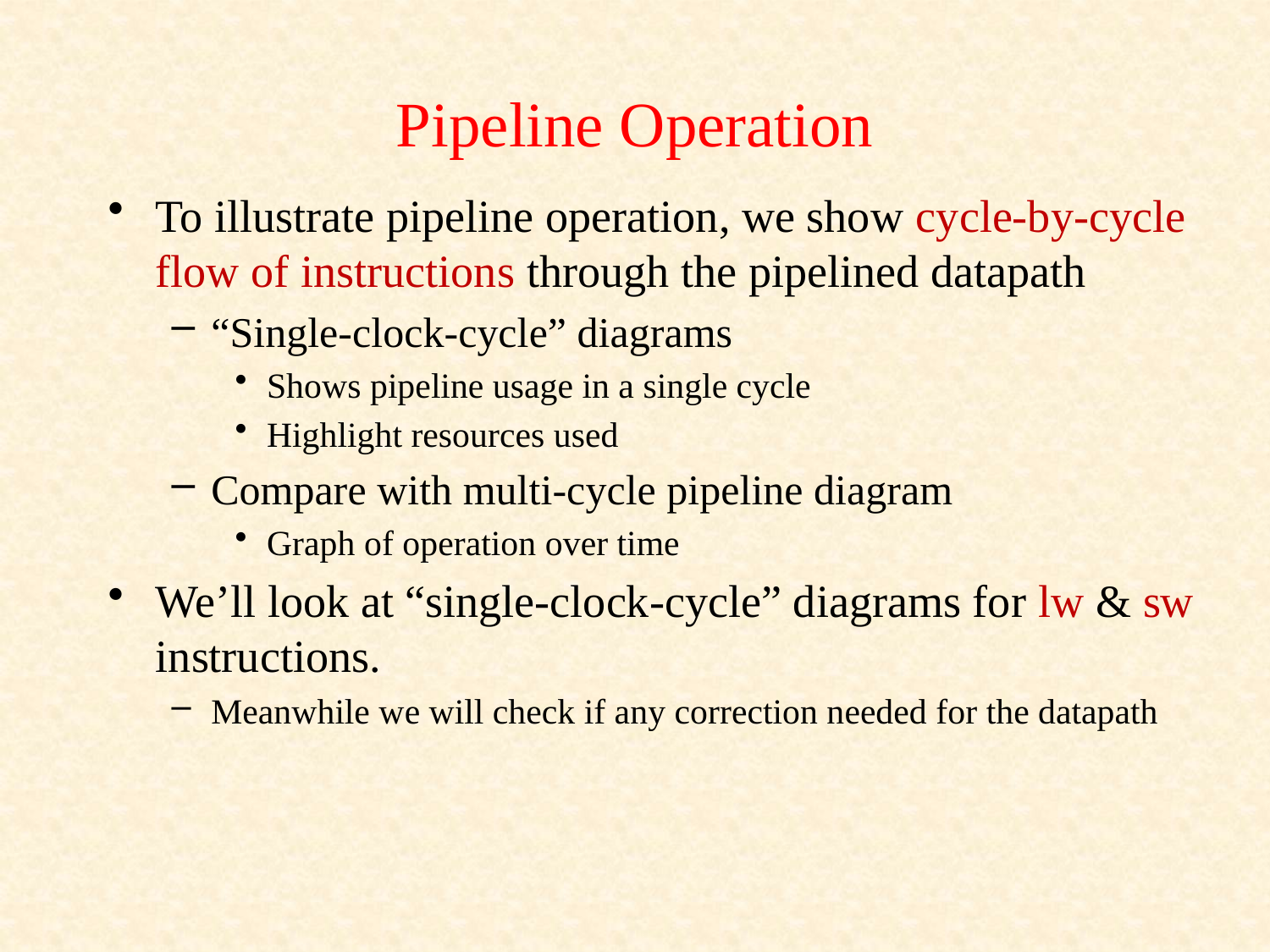

# Pipeline Operation
To illustrate pipeline operation, we show cycle-by-cycle flow of instructions through the pipelined datapath
“Single-clock-cycle” diagrams
Shows pipeline usage in a single cycle
Highlight resources used
Compare with multi-cycle pipeline diagram
Graph of operation over time
We’ll look at “single-clock-cycle” diagrams for lw & sw instructions.
Meanwhile we will check if any correction needed for the datapath